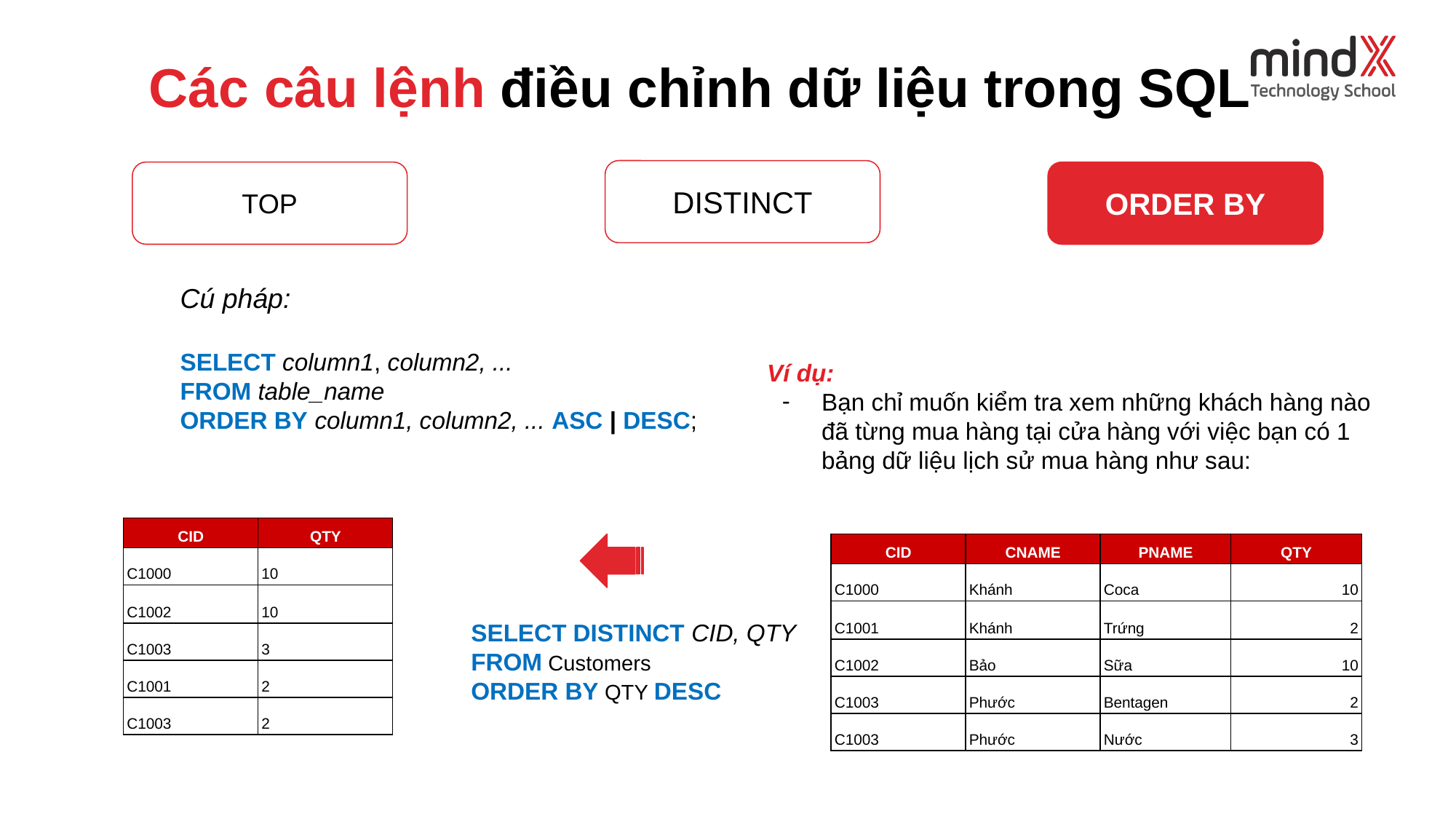

Các câu lệnh điều chỉnh dữ liệu trong SQL
DISTINCT
TOP
ORDER BY
Cú pháp:

SELECT column1, column2, ...
FROM table_name
ORDER BY column1, column2, ... ASC | DESC;
Ví dụ:
Bạn chỉ muốn kiểm tra xem những khách hàng nào đã từng mua hàng tại cửa hàng với việc bạn có 1 bảng dữ liệu lịch sử mua hàng như sau:
| CID | QTY |
| --- | --- |
| C1000 | 10 |
| C1002 | 10 |
| C1003 | 3 |
| C1001 | 2 |
| C1003 | 2 |
| CID | CNAME | PNAME | QTY |
| --- | --- | --- | --- |
| C1000 | Khánh | Coca | 10 |
| C1001 | Khánh | Trứng | 2 |
| C1002 | Bảo | Sữa | 10 |
| C1003 | Phước | Bentagen | 2 |
| C1003 | Phước | Nước | 3 |

SELECT DISTINCT CID, QTY
FROM Customers
ORDER BY QTY DESC